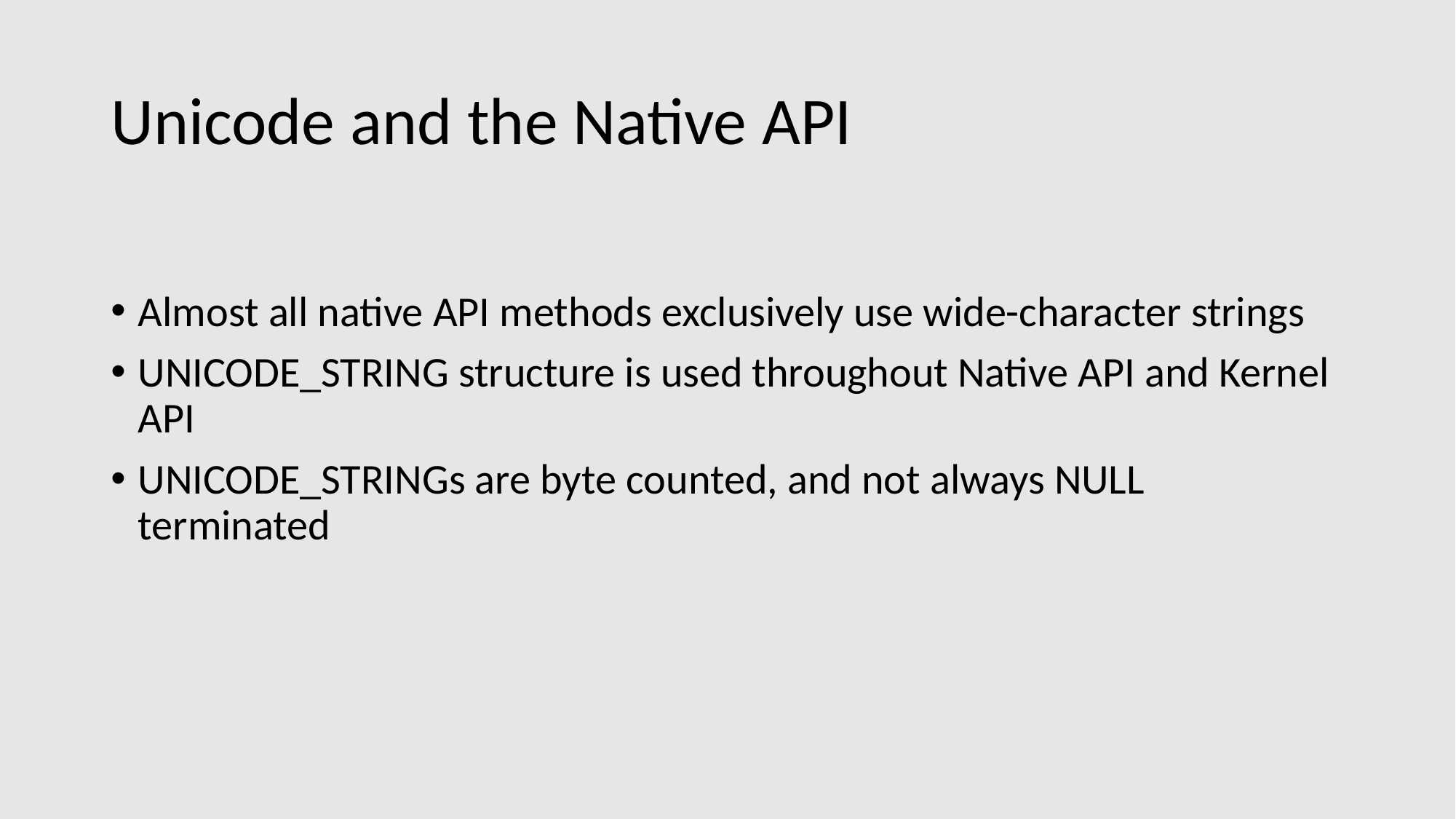

# Unicode and the Native API

Almost all native API methods exclusively use wide-character strings
UNICODE_STRING structure is used throughout Native API and Kernel API
UNICODE_STRINGs are byte counted, and not always NULL terminated